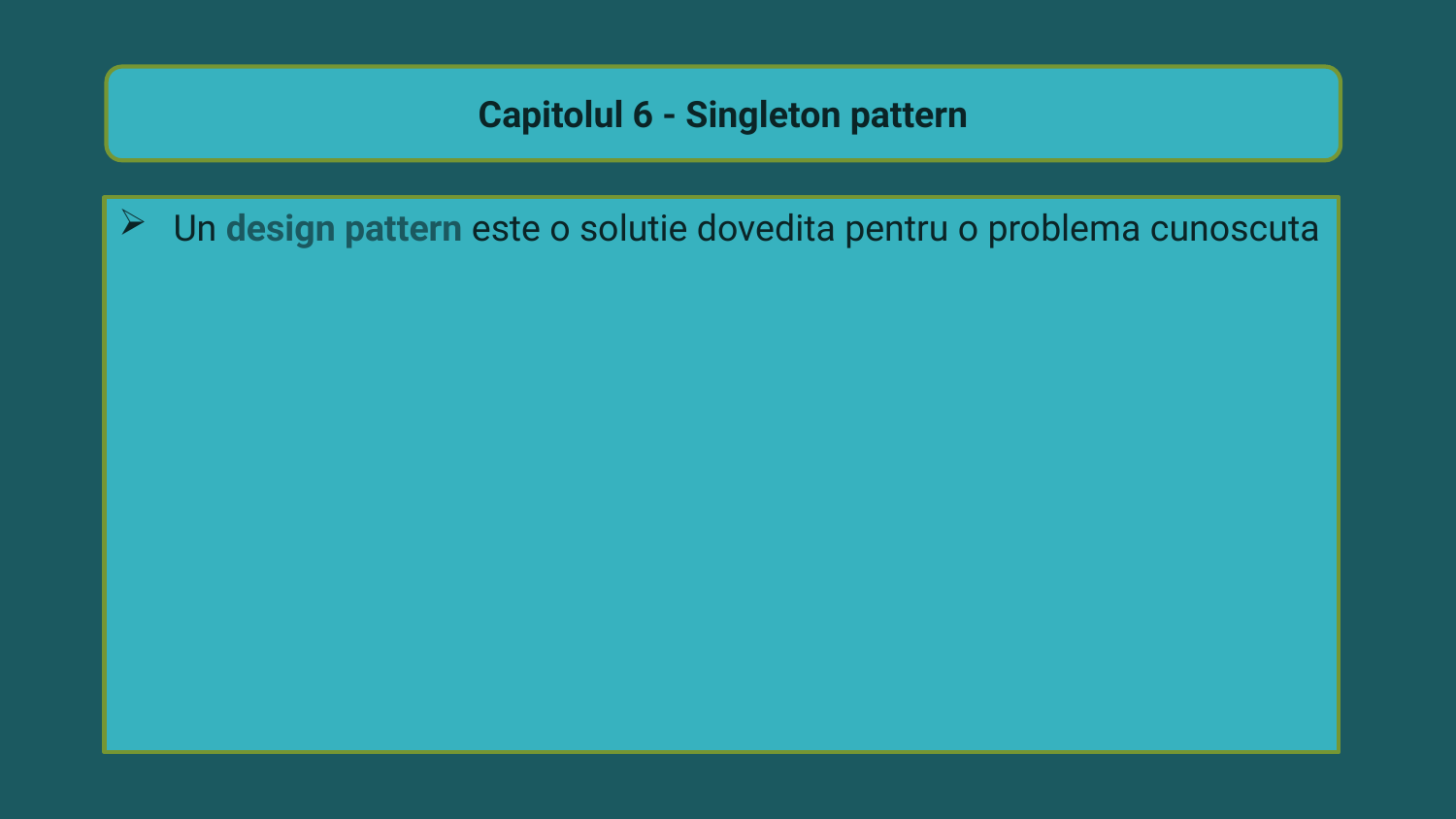

Capitolul 6 - Singleton pattern
Un design pattern este o solutie dovedita pentru o problema cunoscuta